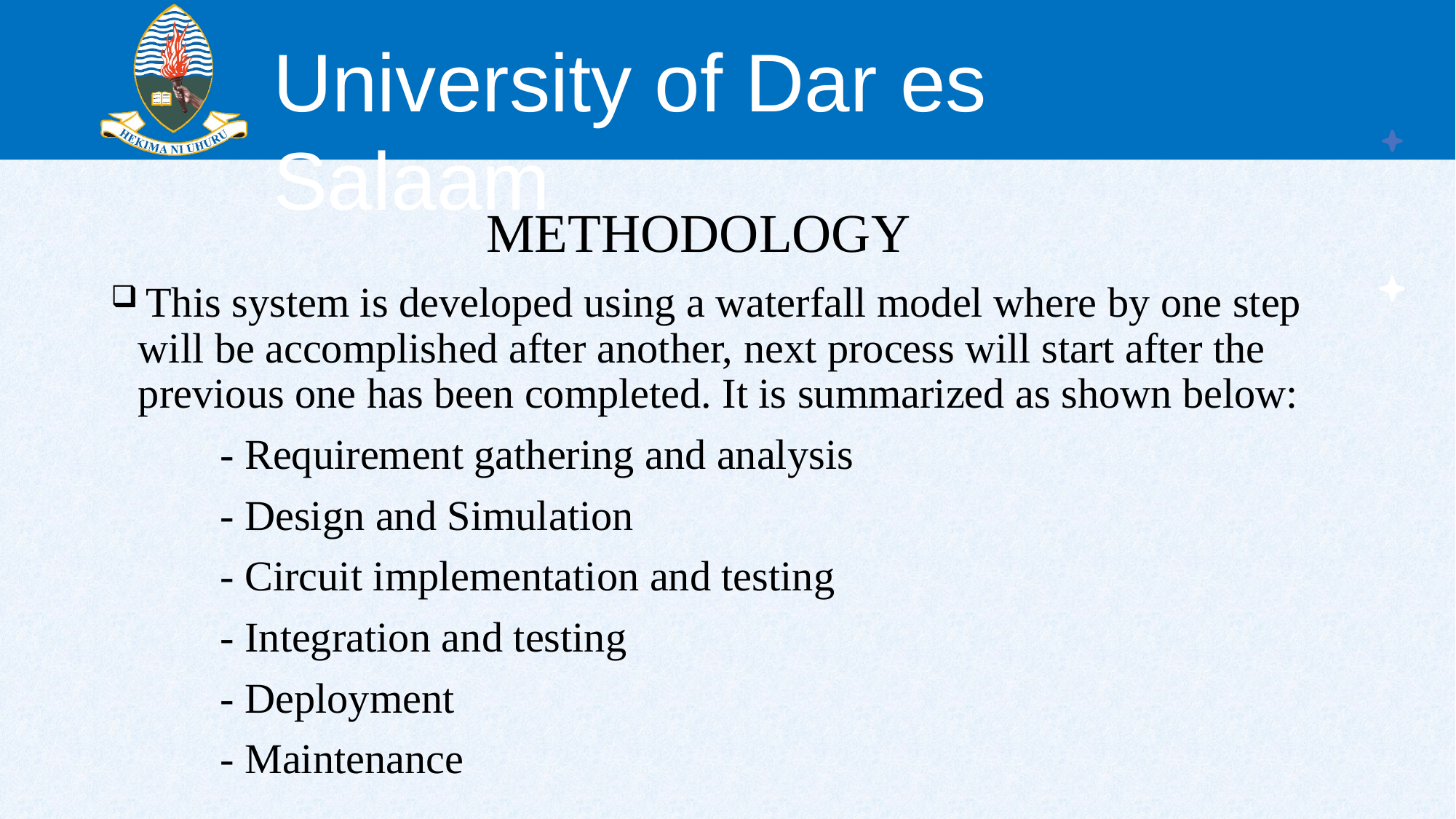

# METHODOLOGY
 This system is developed using a waterfall model where by one step will be accomplished after another, next process will start after the previous one has been completed. It is summarized as shown below:
	- Requirement gathering and analysis
	- Design and Simulation
	- Circuit implementation and testing
	- Integration and testing
	- Deployment
	- Maintenance